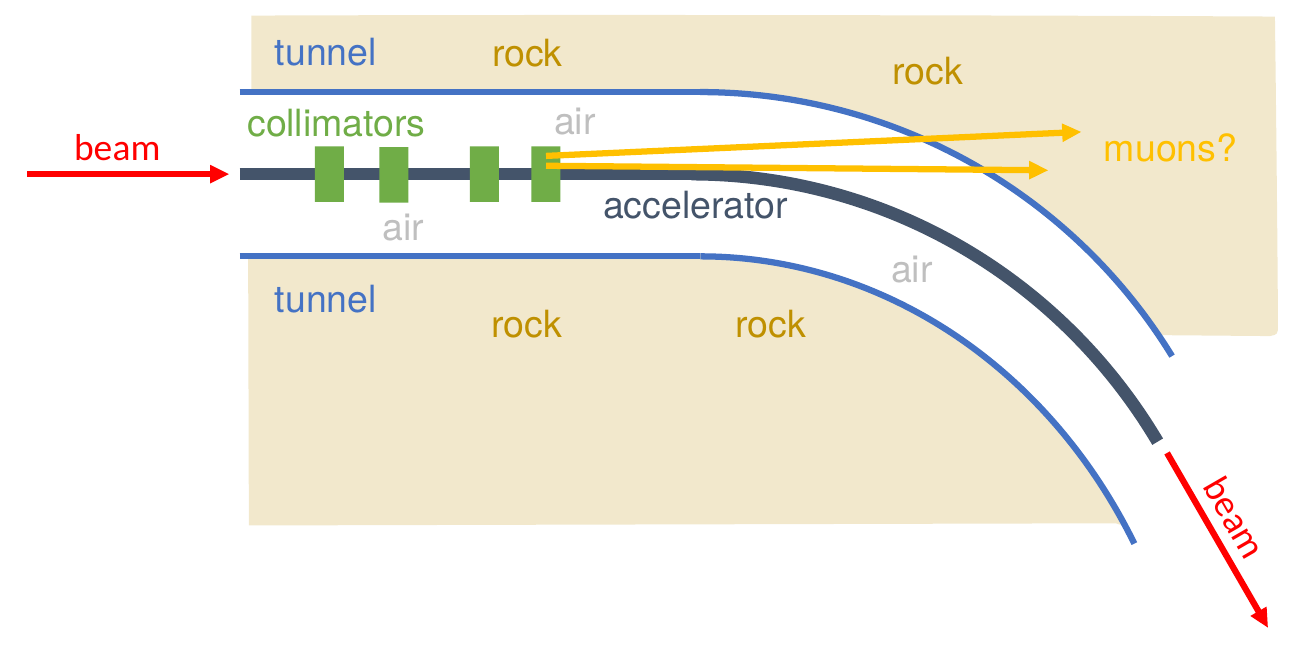

tunnel
collimators

beam
muons?

accelerator

tunnel
beam
rock
rock
air
air
air

rock
rock